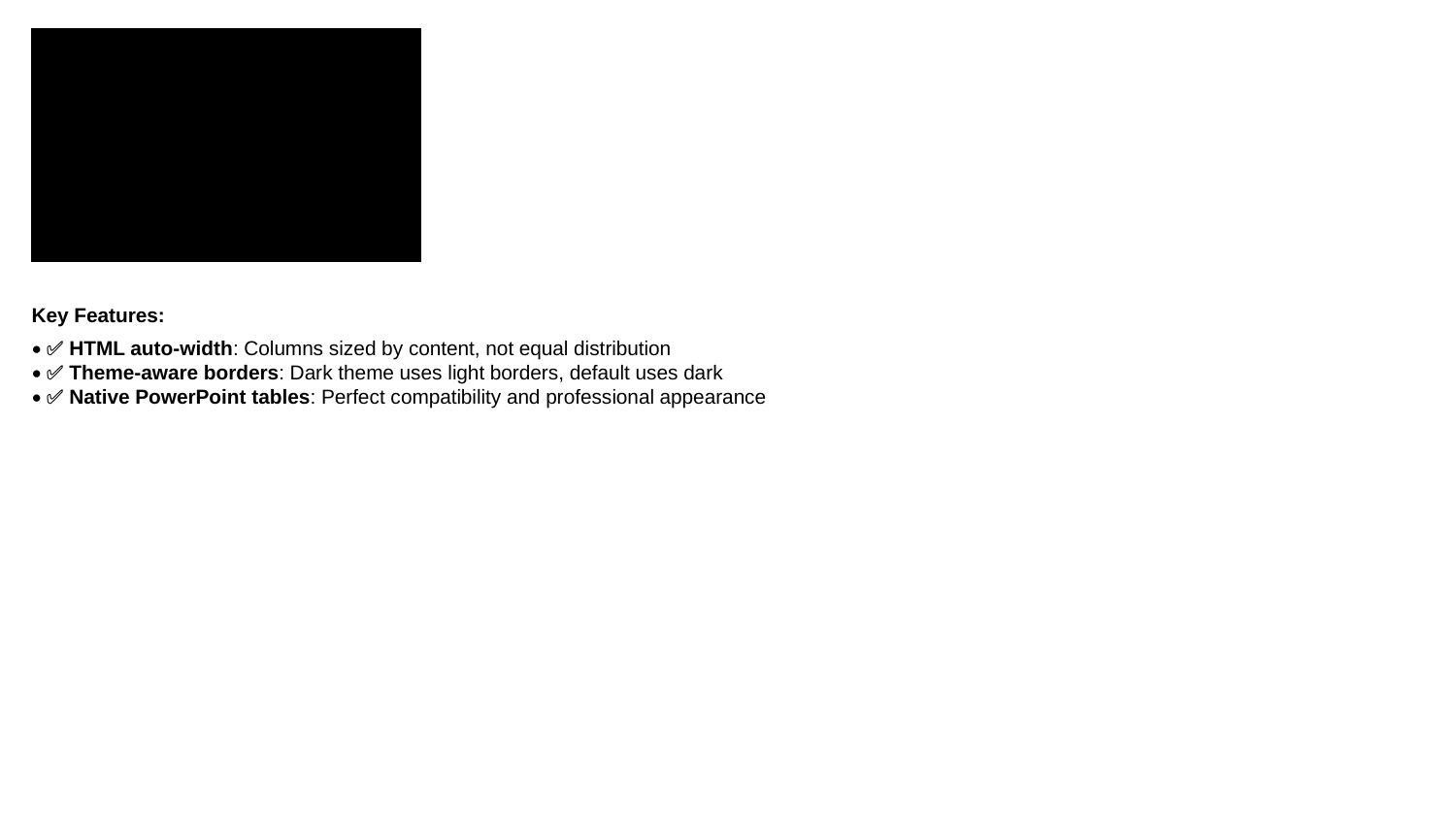

| Name | Age | City | Country |
| --- | --- | --- | --- |
| Alice | 30 | NYC | USA |
| Bob | 25 | London | UK |
| Carol | 35 | Tokyo | Japan |
Key Features:
• ✅ HTML auto-width: Columns sized by content, not equal distribution
• ✅ Theme-aware borders: Dark theme uses light borders, default uses dark
• ✅ Native PowerPoint tables: Perfect compatibility and professional appearance